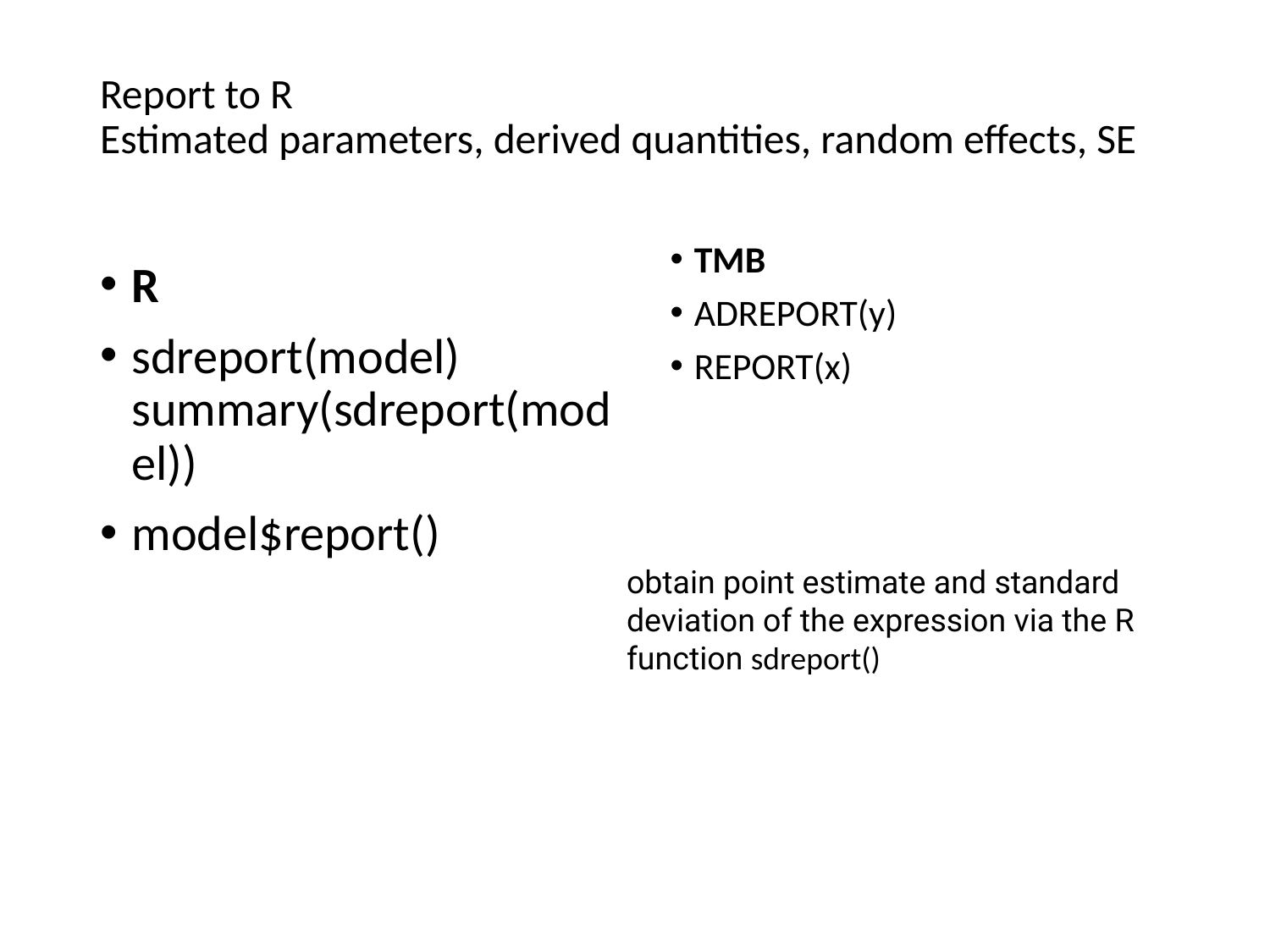

# Report to R Estimated parameters, derived quantities, random effects, SE
TMB
ADREPORT(y)
REPORT(x)

R
sdreport(model) summary(sdreport(model))
model$report()

obtain point estimate and standard deviation of the expression via the R function sdreport()